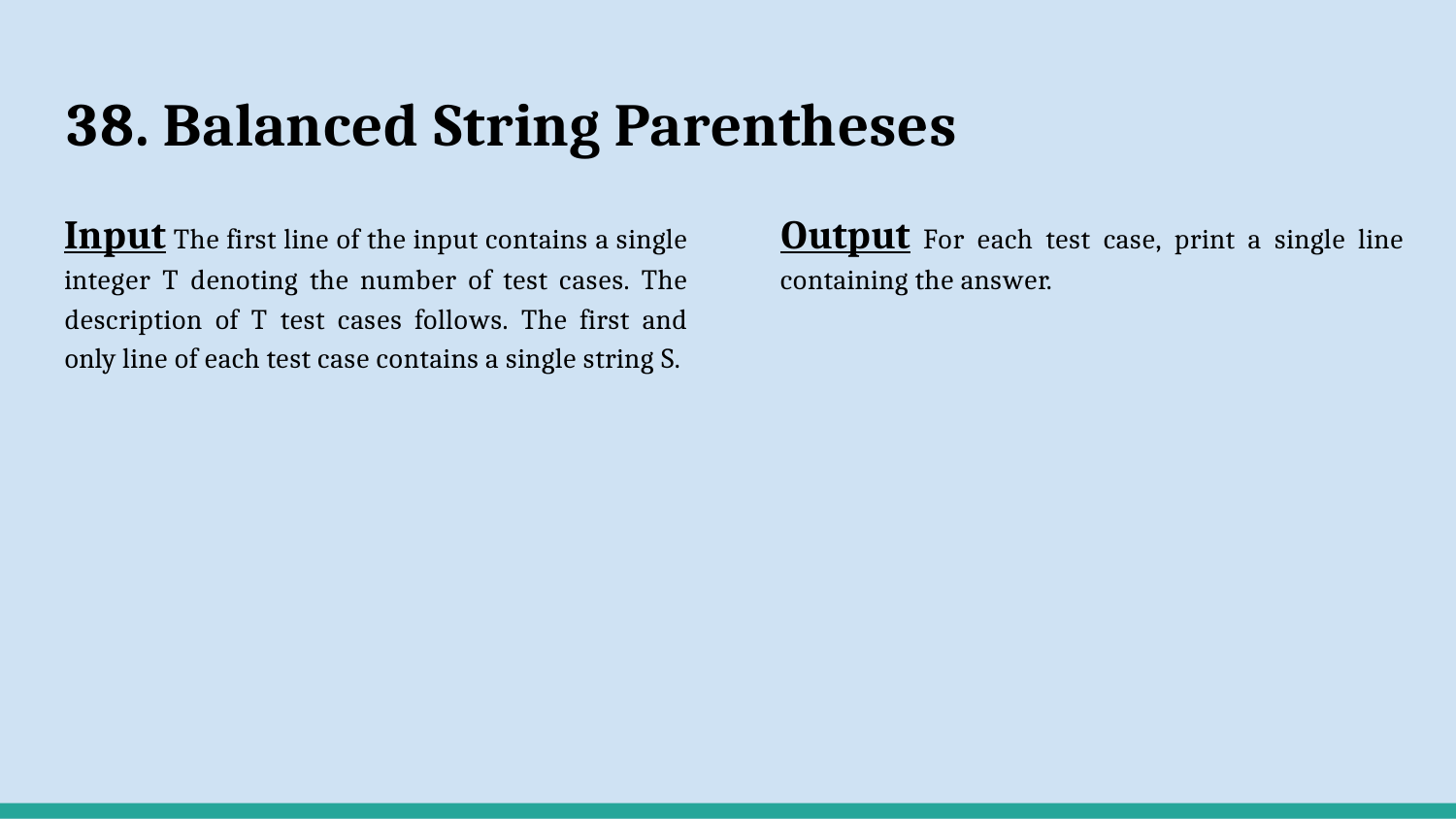

# 38. Balanced String Parentheses
Input The first line of the input contains a single integer T denoting the number of test cases. The description of T test cases follows. The first and only line of each test case contains a single string S.

Output For each test case, print a single line containing the answer.